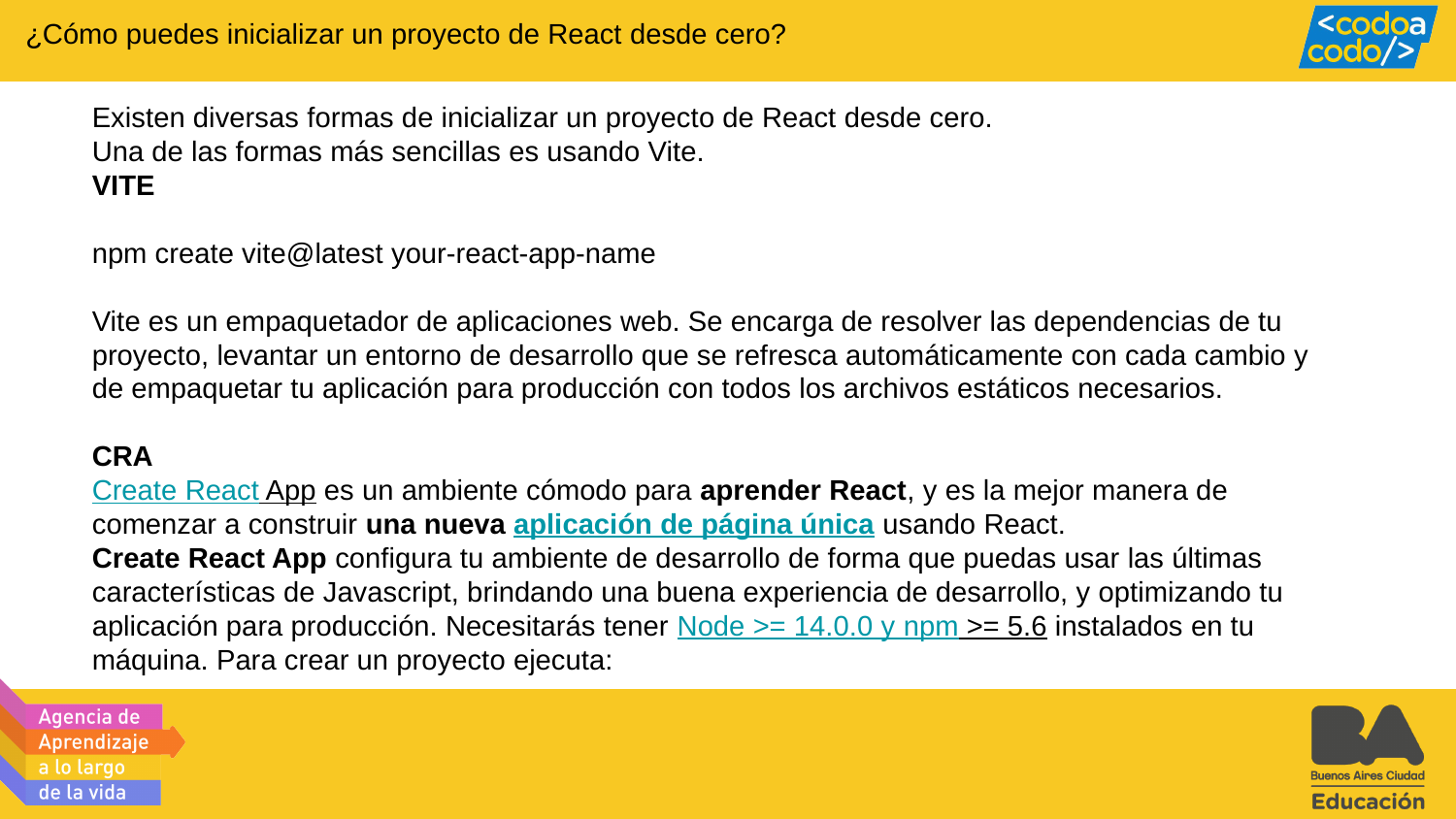

¿Cómo puedes inicializar un proyecto de React desde cero?
Existen diversas formas de inicializar un proyecto de React desde cero.
Una de las formas más sencillas es usando Vite.
VITE
npm create vite@latest your-react-app-name

Vite es un empaquetador de aplicaciones web. Se encarga de resolver las dependencias de tu proyecto, levantar un entorno de desarrollo que se refresca automáticamente con cada cambio y de empaquetar tu aplicación para producción con todos los archivos estáticos necesarios.

CRA
Create React App es un ambiente cómodo para aprender React, y es la mejor manera de comenzar a construir una nueva aplicación de página única usando React.
Create React App configura tu ambiente de desarrollo de forma que puedas usar las últimas características de Javascript, brindando una buena experiencia de desarrollo, y optimizando tu aplicación para producción. Necesitarás tener Node >= 14.0.0 y npm >= 5.6 instalados en tu máquina. Para crear un proyecto ejecuta: